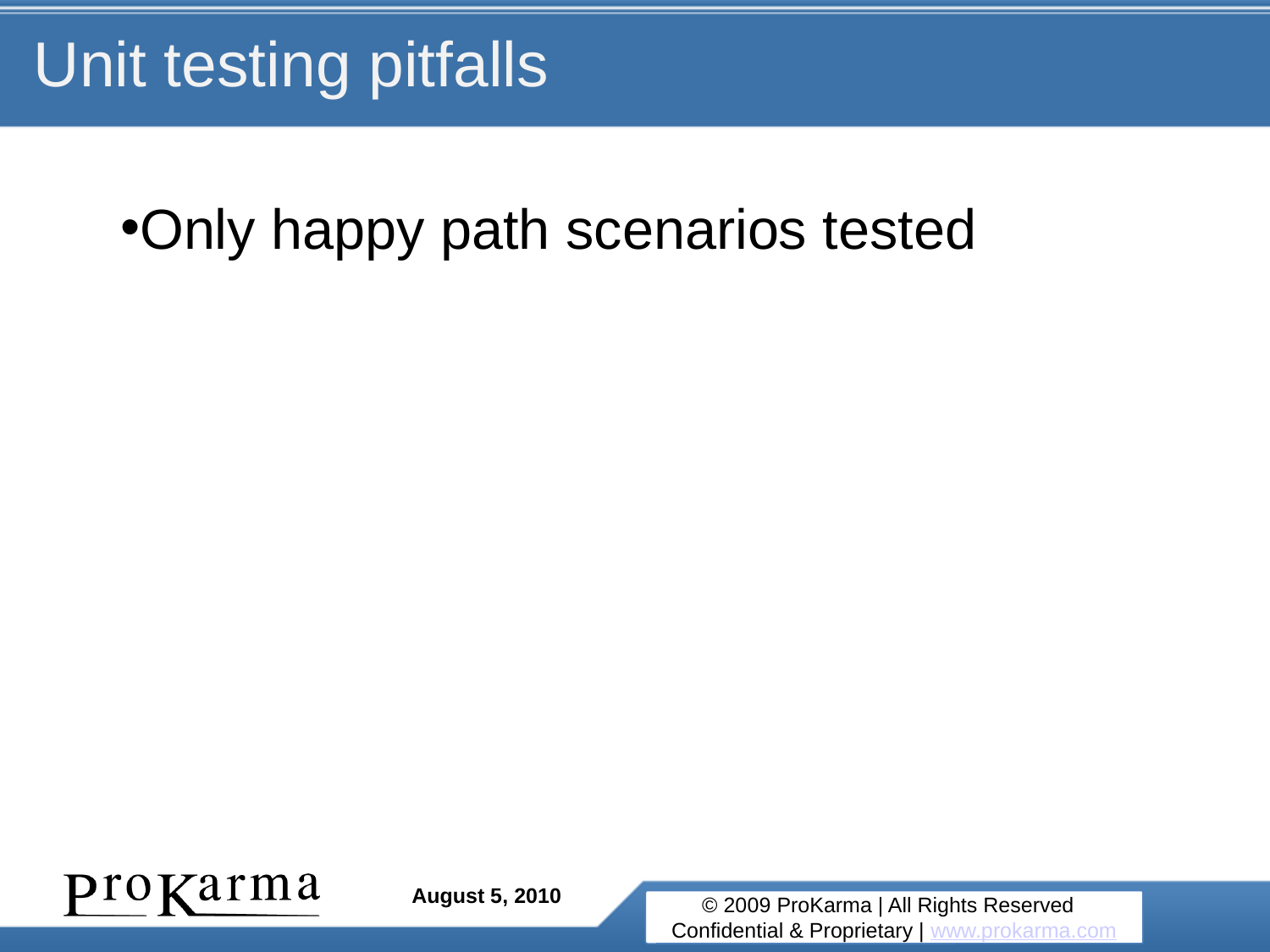

# Unit testing pitfalls
Only happy path scenarios tested